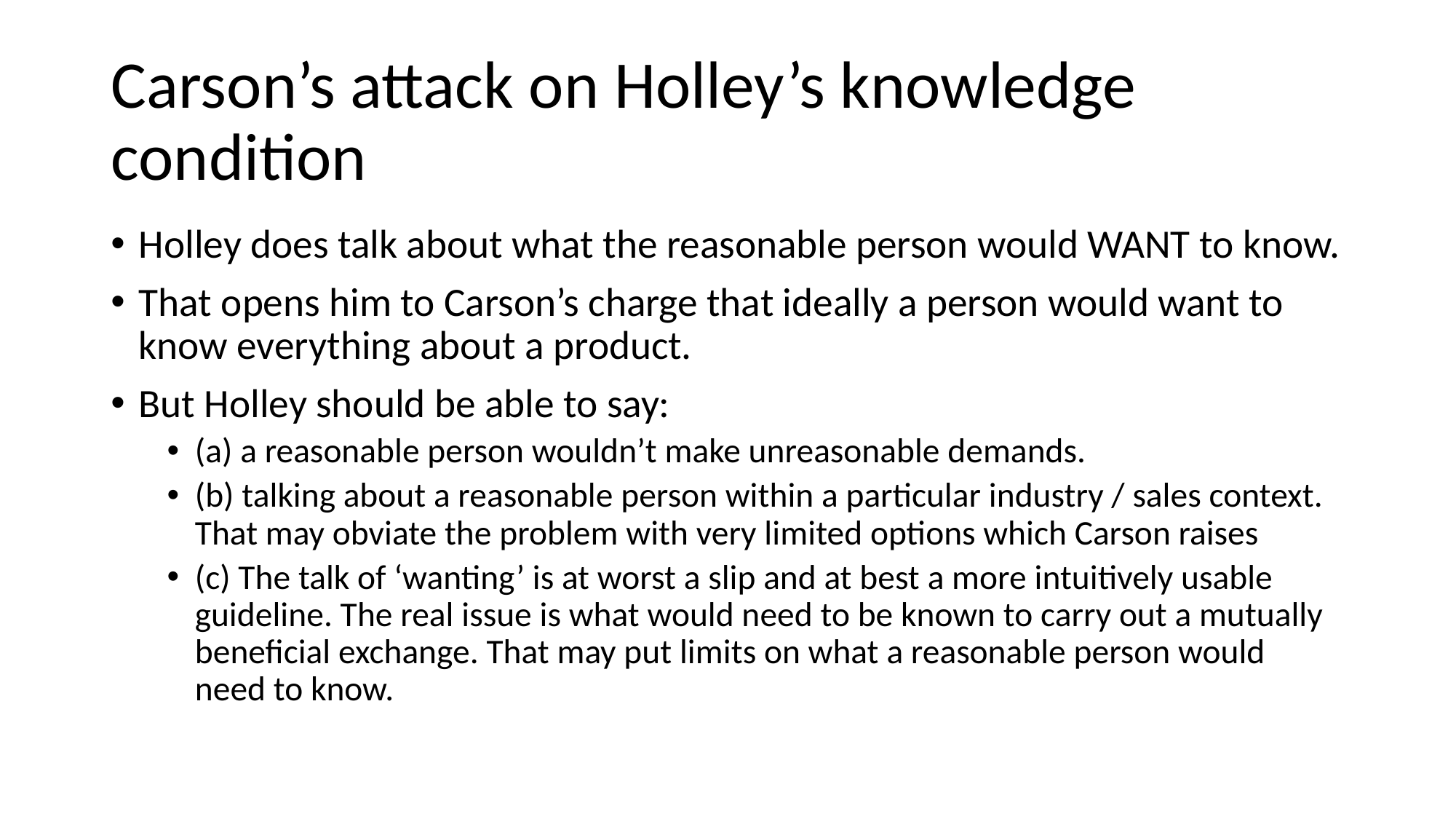

# Carson’s attack on Holley’s knowledge condition
Holley does talk about what the reasonable person would WANT to know.
That opens him to Carson’s charge that ideally a person would want to know everything about a product.
But Holley should be able to say:
(a) a reasonable person wouldn’t make unreasonable demands.
(b) talking about a reasonable person within a particular industry / sales context. That may obviate the problem with very limited options which Carson raises
(c) The talk of ‘wanting’ is at worst a slip and at best a more intuitively usable guideline. The real issue is what would need to be known to carry out a mutually beneficial exchange. That may put limits on what a reasonable person would need to know.